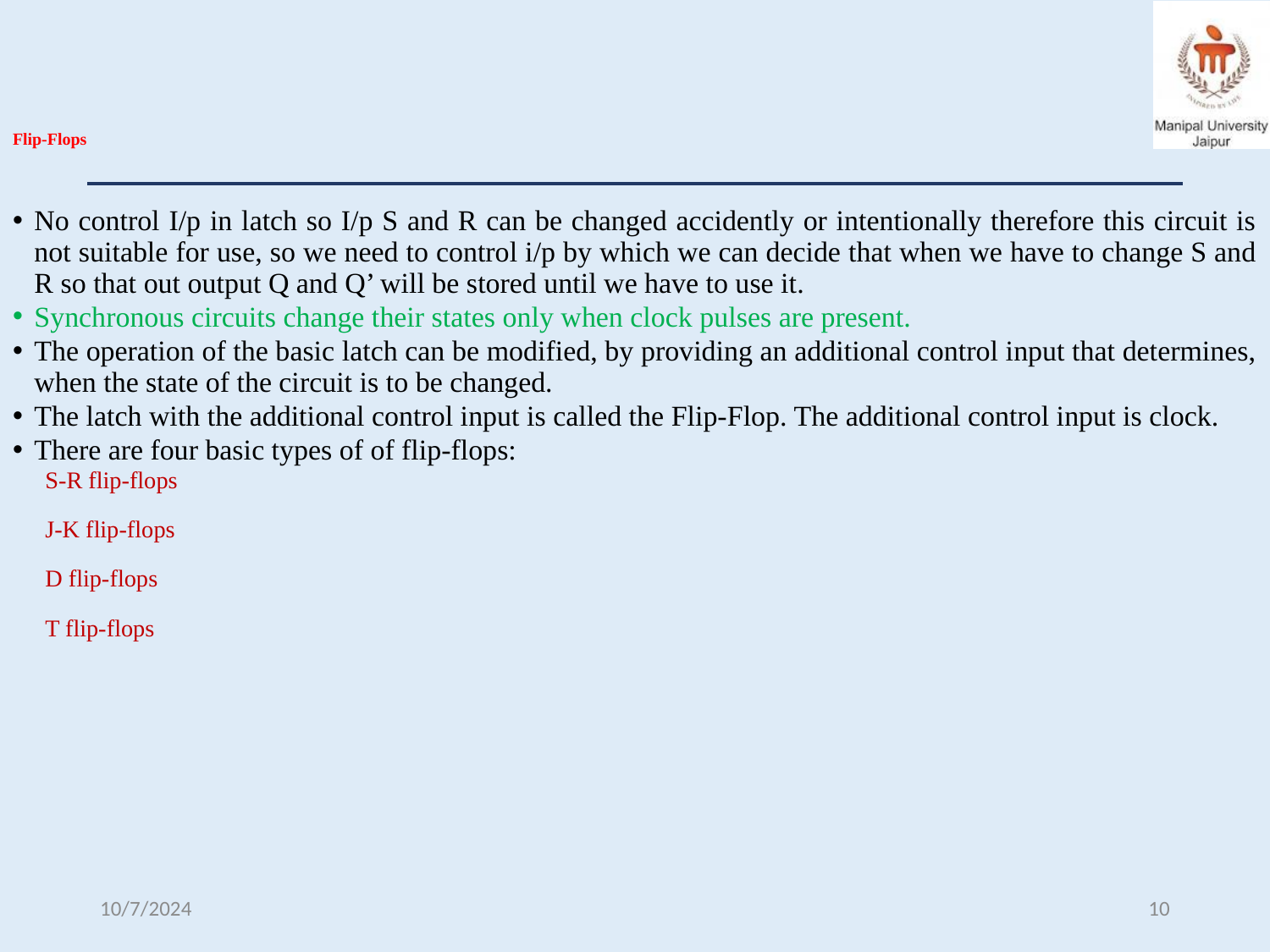

# Flip-Flops
No control I/p in latch so I/p S and R can be changed accidently or intentionally therefore this circuit is not suitable for use, so we need to control i/p by which we can decide that when we have to change S and R so that out output Q and Q’ will be stored until we have to use it.
Synchronous circuits change their states only when clock pulses are present.
The operation of the basic latch can be modified, by providing an additional control input that determines, when the state of the circuit is to be changed.
The latch with the additional control input is called the Flip-Flop. The additional control input is clock.
There are four basic types of of flip-flops:
S-R flip-flops

J-K flip-flops

D flip-flops

T flip-flops

10/7/2024
10